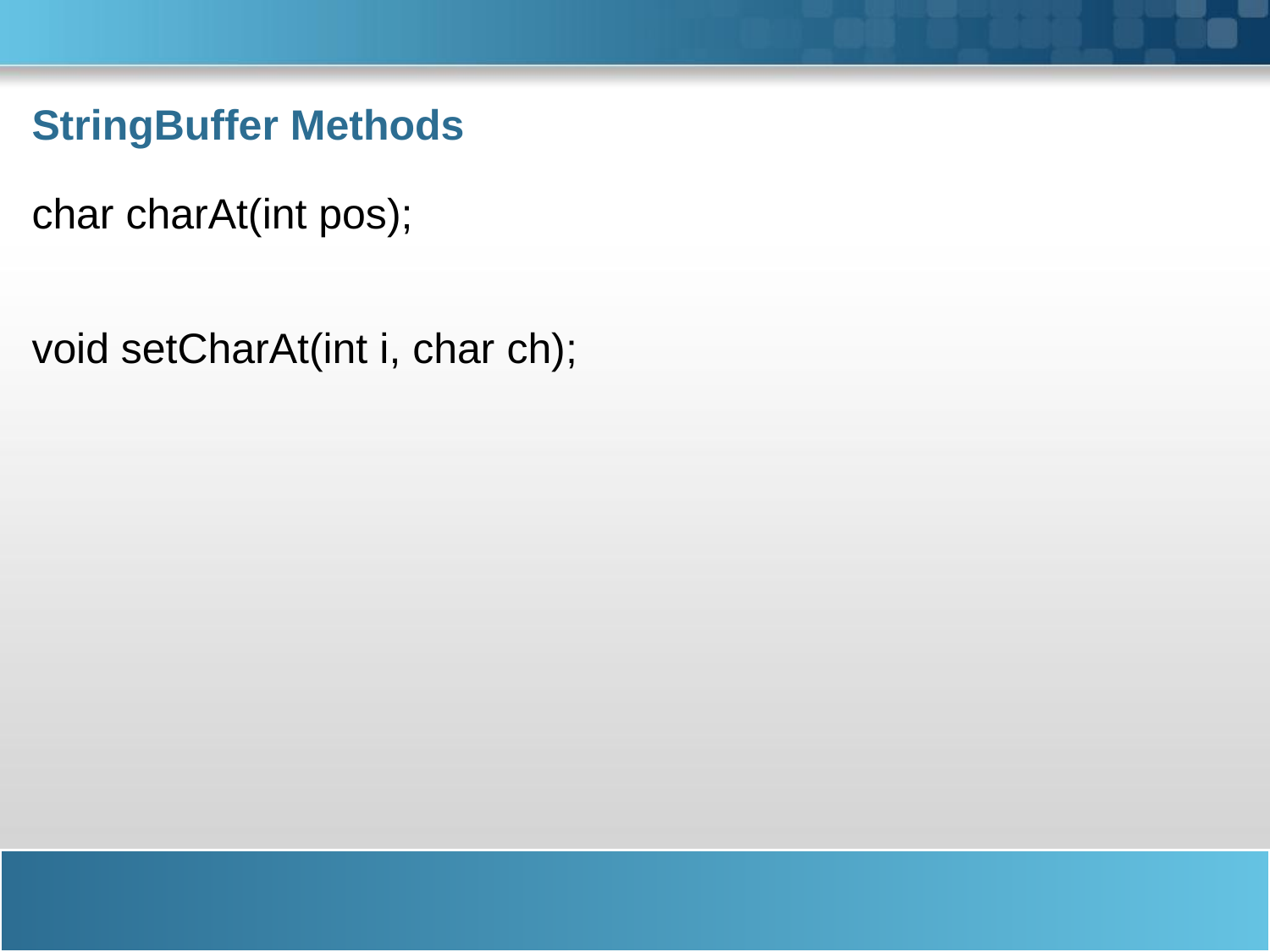

# StringBuffer Methods
char charAt(int pos);

void setCharAt(int i, char ch);